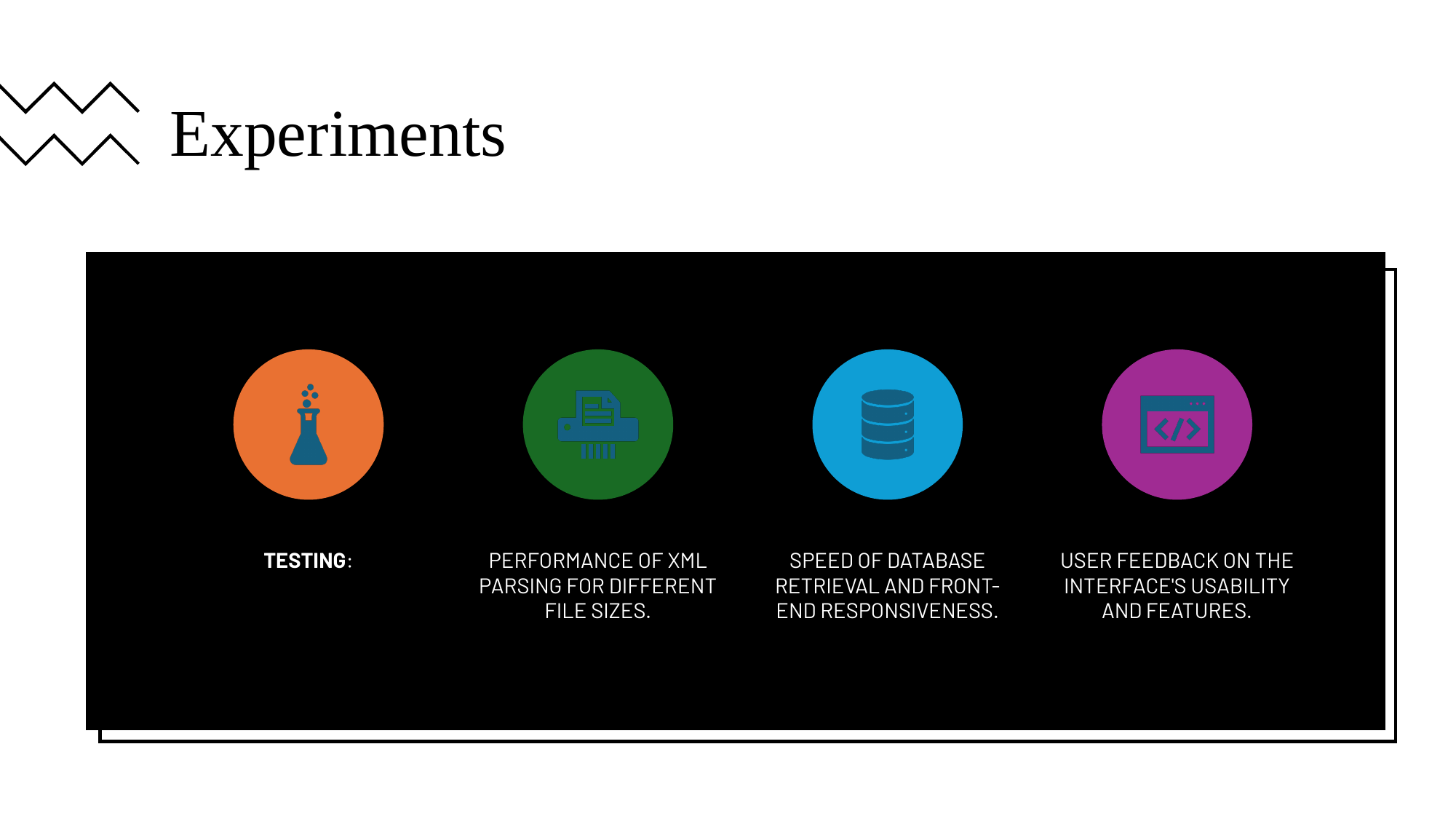

# Experiments

Testing:
Performance of XML parsing for different file sizes.
Speed of database retrieval and front-end responsiveness.
User feedback on the interface's usability and features.